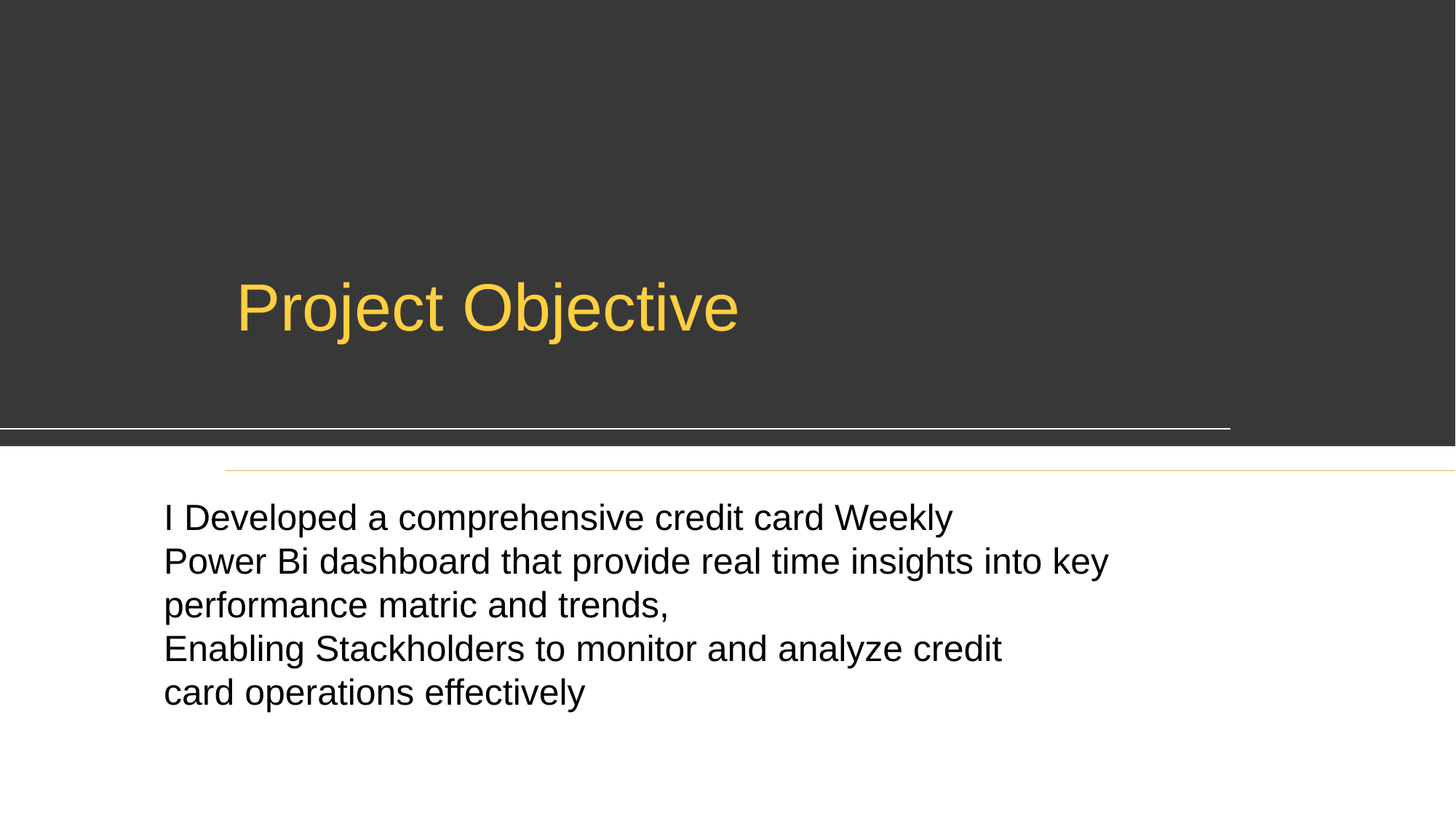

Project Objective

I Developed a comprehensive credit card Weekly
Power Bi dashboard that provide real time insights into key
performance matric and trends,
Enabling Stackholders to monitor and analyze credit
card operations effectively